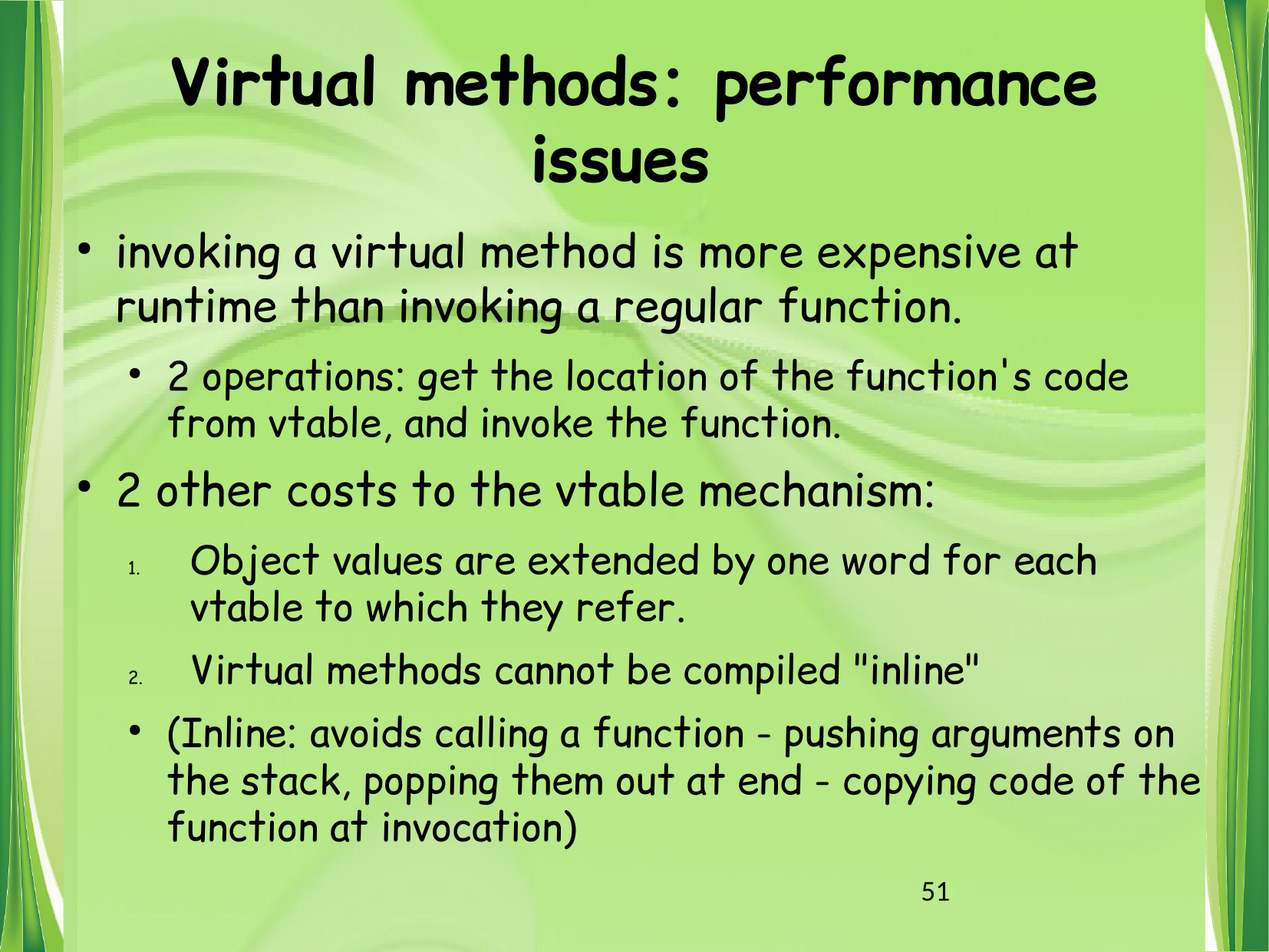

# Virtual methods: performance issues
invoking a virtual method is more expensive at runtime than invoking a regular function.
2 operations: get the location of the function's code from vtable, and invoke the function.
2 other costs to the vtable mechanism:
Object values are extended by one word for each vtable to which they refer.
Virtual methods cannot be compiled "inline"
(Inline: avoids calling a function - pushing arguments on the stack, popping them out at end - copying code of the function at invocation)

51